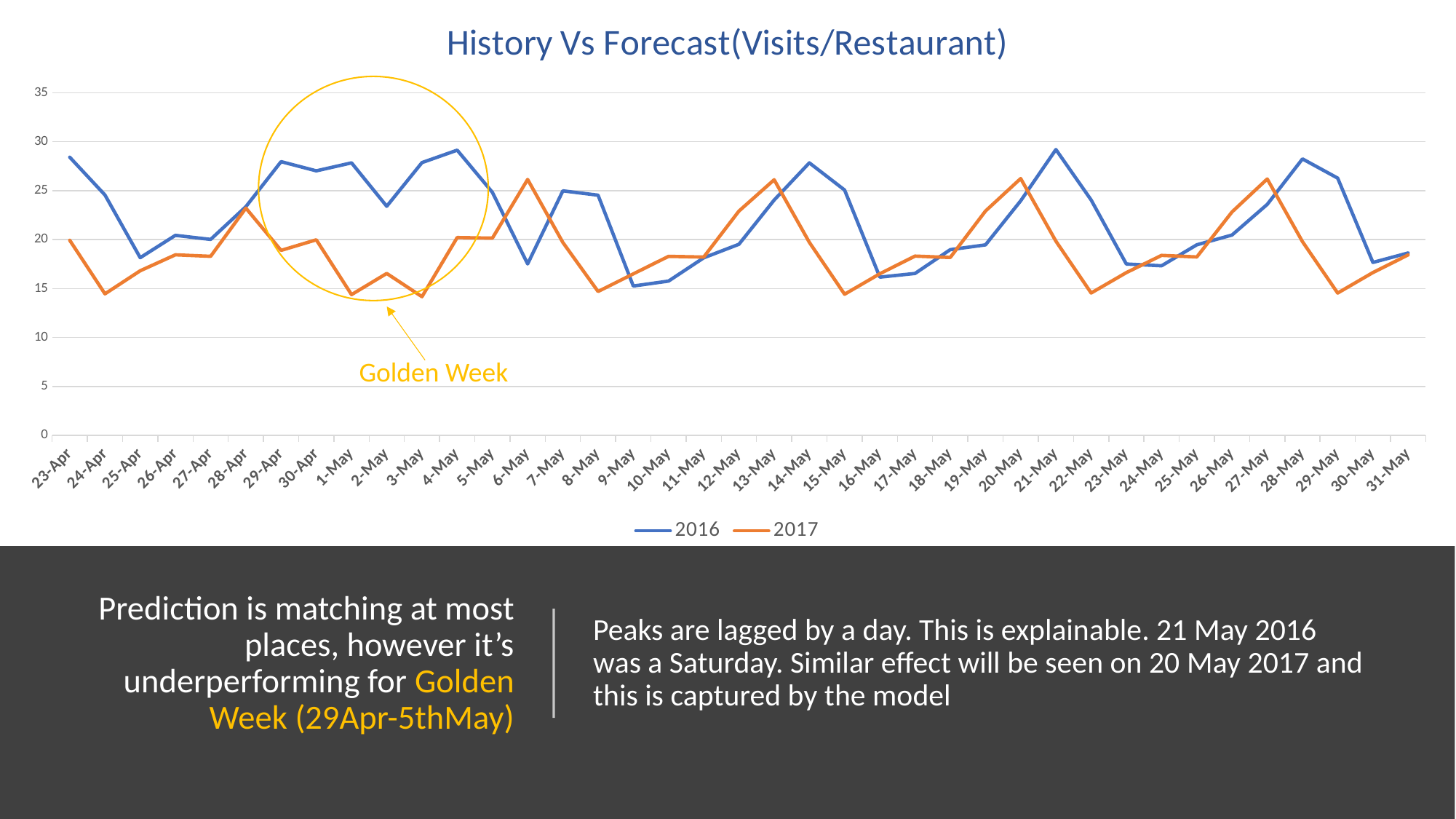

### Chart: History Vs Forecast(Visits/Restaurant)

| Category | 2016 | 2017 |
|---|---|---|
| 42848 | 28.41638225255973 | 19.928559570909876 |
| 42849 | 24.557077625570777 | 14.455797240058468 |
| 42850 | 18.15289256198347 | 16.816688305876955 |
| 42851 | 20.435714285714287 | 18.444294477783213 |
| 42852 | 20.017605633802816 | 18.291302858088898 |
| 42853 | 23.363636363636363 | 23.21400181611328 |
| 42854 | 27.960714285714285 | 18.89904703809622 |
| 42855 | 27.025 | 19.9794780861011 |
| 42856 | 27.838565022421523 | 14.376328963649211 |
| 42857 | 23.403292181069958 | 16.53840671890013 |
| 42858 | 27.86454183266932 | 14.162578733943958 |
| 42859 | 29.136752136752136 | 20.21386871805114 |
| 42860 | 24.826271186440678 | 20.149161205728362 |
| 42861 | 17.515254237288136 | 26.144801940042655 |
| 42862 | 24.97872340425532 | 19.706564312884282 |
| 42863 | 24.535714285714285 | 14.694592799756396 |
| 42864 | 15.25438596491228 | 16.495629217674786 |
| 42865 | 15.760299625468164 | 18.28995507540924 |
| 42866 | 18.137037037037036 | 18.21800916034225 |
| 42867 | 19.52112676056338 | 22.910829729171727 |
| 42868 | 24.042904290429043 | 26.112386434138823 |
| 42869 | 27.83848797250859 | 19.722028808837997 |
| 42870 | 25.065727699530516 | 14.416001955789293 |
| 42871 | 16.162393162393162 | 16.50389510032036 |
| 42872 | 16.53676470588235 | 18.313825167036544 |
| 42873 | 18.975352112676056 | 18.172340708533483 |
| 42874 | 19.461267605633804 | 22.916560998702806 |
| 42875 | 23.960264900662253 | 26.23779597769061 |
| 42876 | 29.2 | 19.83747981222776 |
| 42877 | 24.04566210045662 | 14.54188257254812 |
| 42878 | 17.506224066390043 | 16.62740600864433 |
| 42879 | 17.324817518248175 | 18.387569463109628 |
| 42880 | 19.469964664310954 | 18.22702048812667 |
| 42881 | 20.46527777777778 | 22.825891854527406 |
| 42882 | 23.596026490066226 | 26.19276439714738 |
| 42883 | 28.245791245791246 | 19.791172894848962 |
| 42884 | 26.27927927927928 | 14.535967277130336 |
| 42885 | 17.670886075949365 | 16.630911122467722 |
| 42886 | 18.636042402826856 | 18.43943624926186 |
Golden Week

Peaks are lagged by a day. This is explainable. 21 May 2016 was a Saturday. Similar effect will be seen on 20 May 2017 and this is captured by the model
# Prediction is matching at most places, however it’s underperforming for Golden Week (29Apr-5thMay)